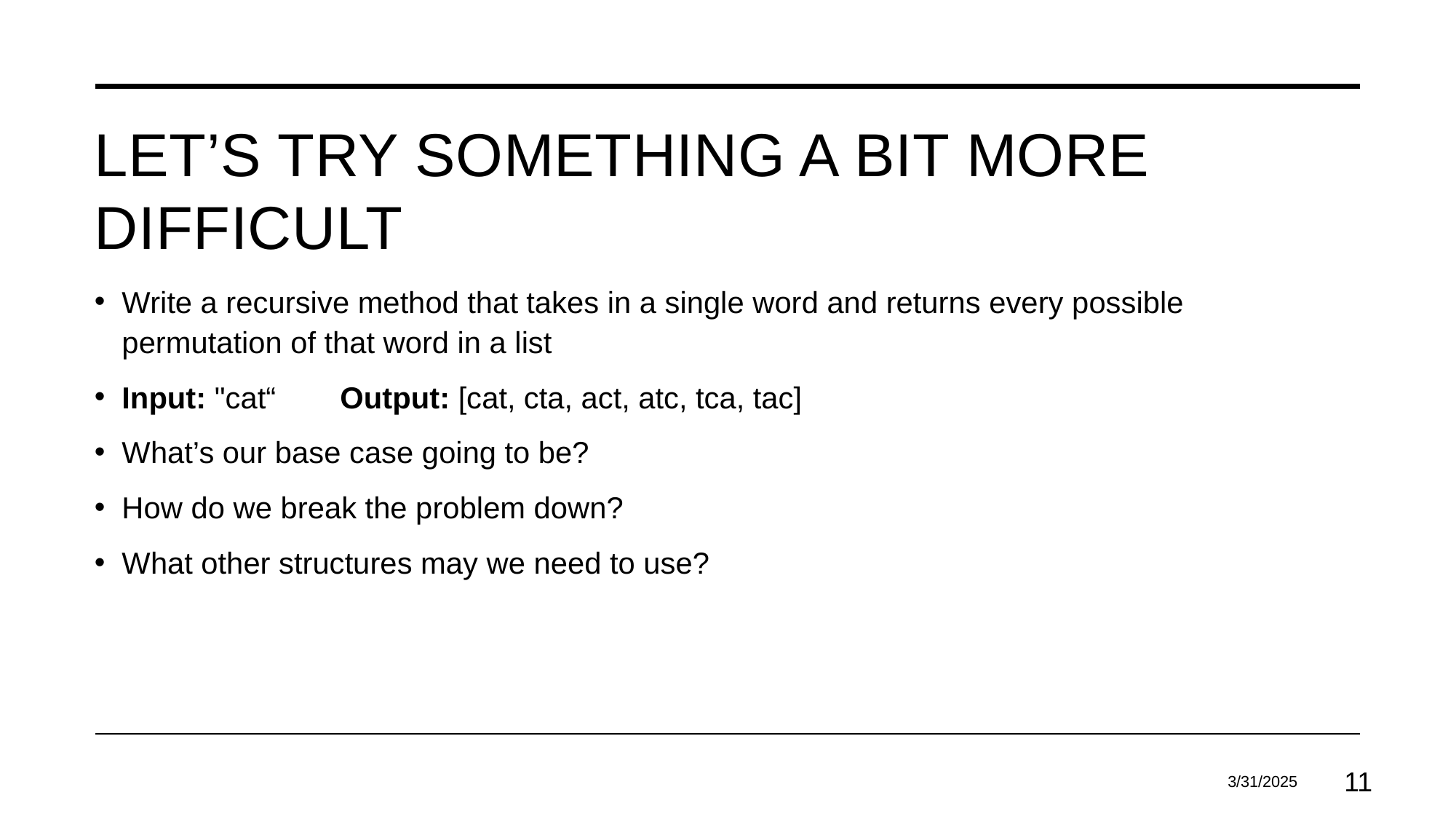

# Let’s Try something a Bit More Difficult
Write a recursive method that takes in a single word and returns every possible permutation of that word in a list
Input: "cat“	Output: [cat, cta, act, atc, tca, tac]
What’s our base case going to be?
How do we break the problem down?
What other structures may we need to use?

3/31/2025
11